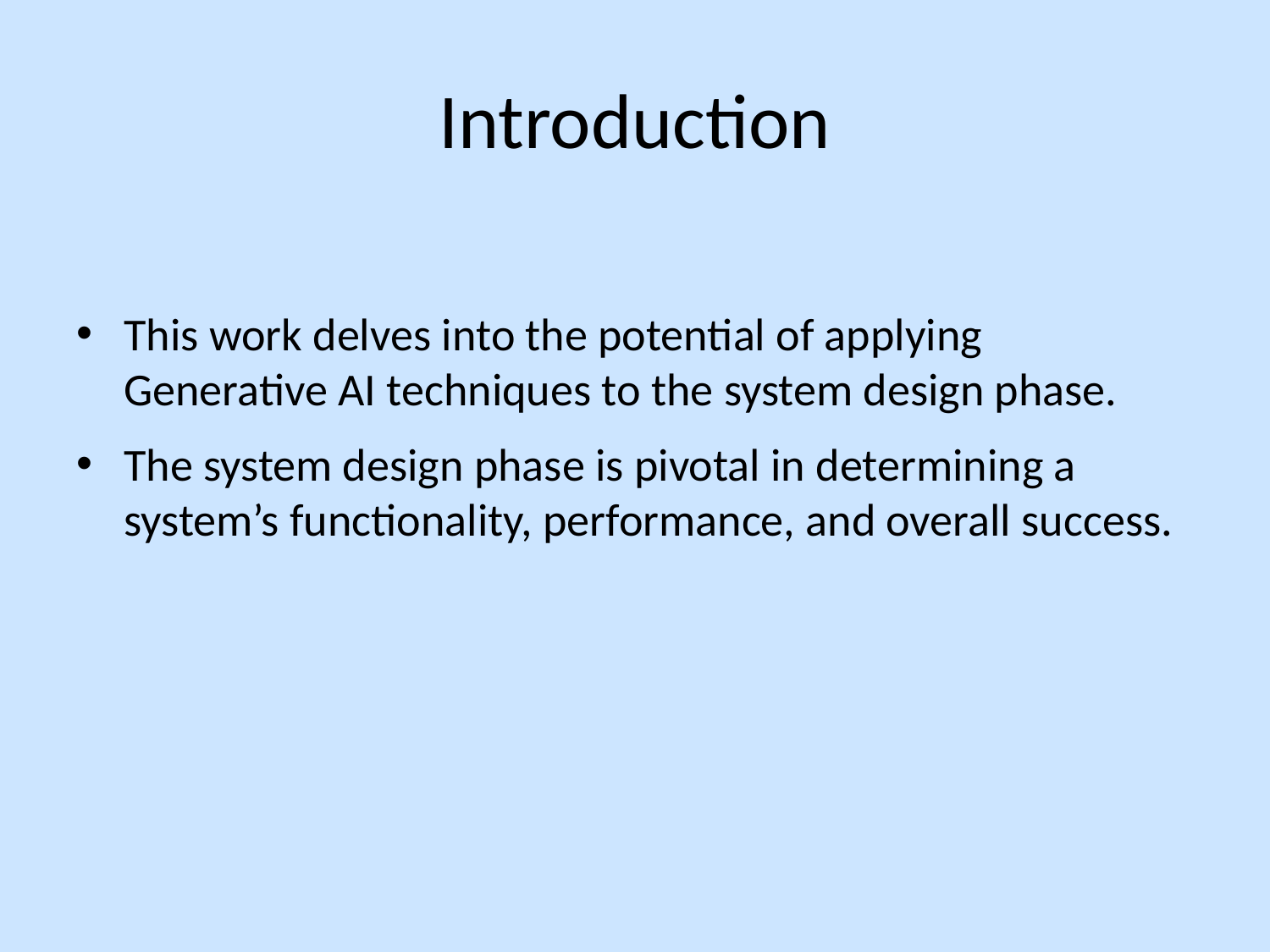

# Introduction

This work delves into the potential of applying Generative AI techniques to the system design phase.
The system design phase is pivotal in determining a system’s functionality, performance, and overall success.